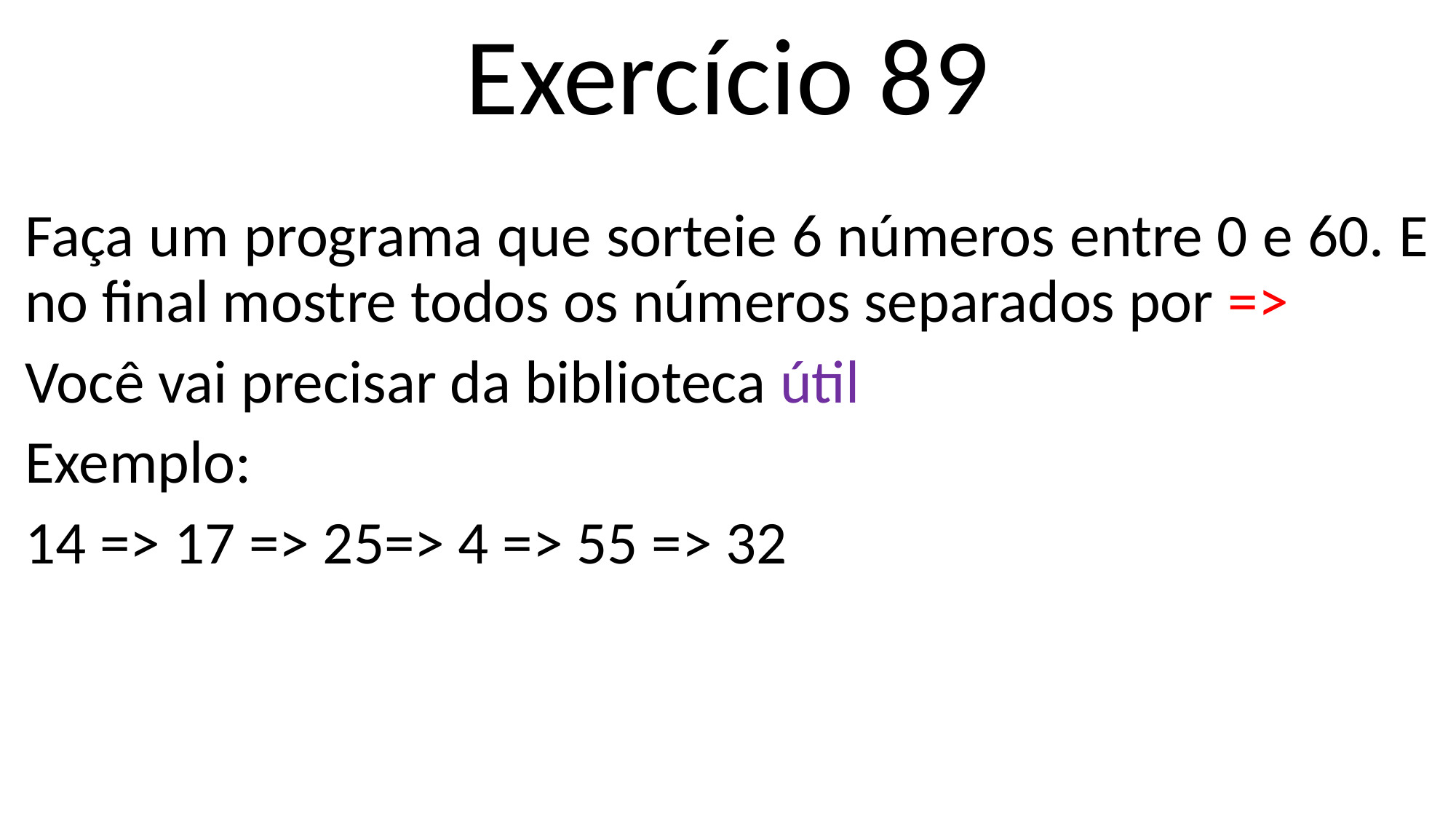

# Exercício 89
Faça um programa que sorteie 6 números entre 0 e 60. E no final mostre todos os números separados por =>
Você vai precisar da biblioteca útil
Exemplo:
14 => 17 => 25=> 4 => 55 => 32